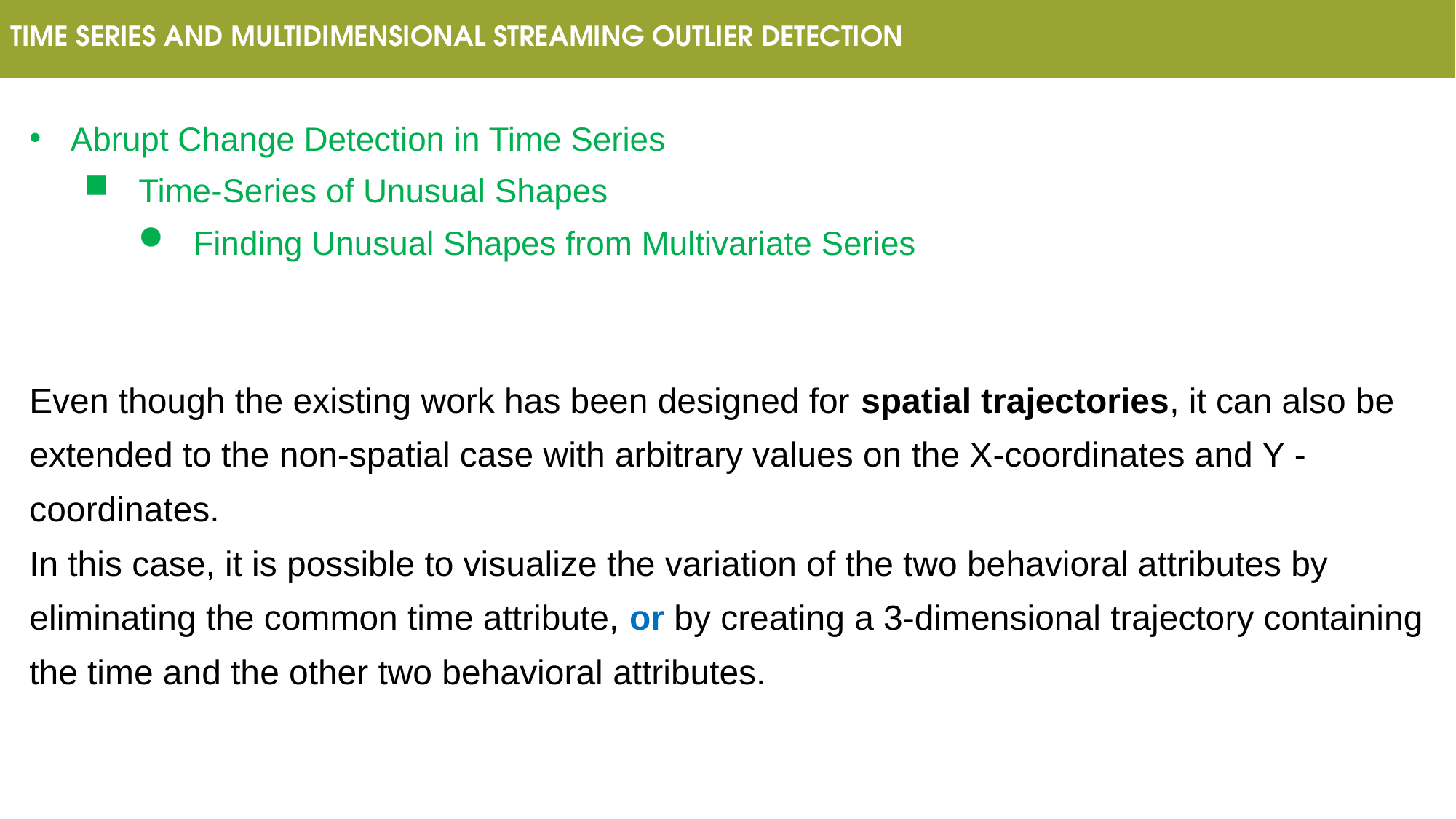

TIME SERIES AND MULTIDIMENSIONAL STREAMING OUTLIER DETECTION

Abrupt Change Detection in Time Series
Time-Series of Unusual Shapes
Finding Unusual Shapes from Multivariate Series

Even though the existing work has been designed for spatial trajectories, it can also be extended to the non-spatial case with arbitrary values on the X-coordinates and Y -coordinates.
In this case, it is possible to visualize the variation of the two behavioral attributes by eliminating the common time attribute, or by creating a 3-dimensional trajectory containing the time and the other two behavioral attributes.